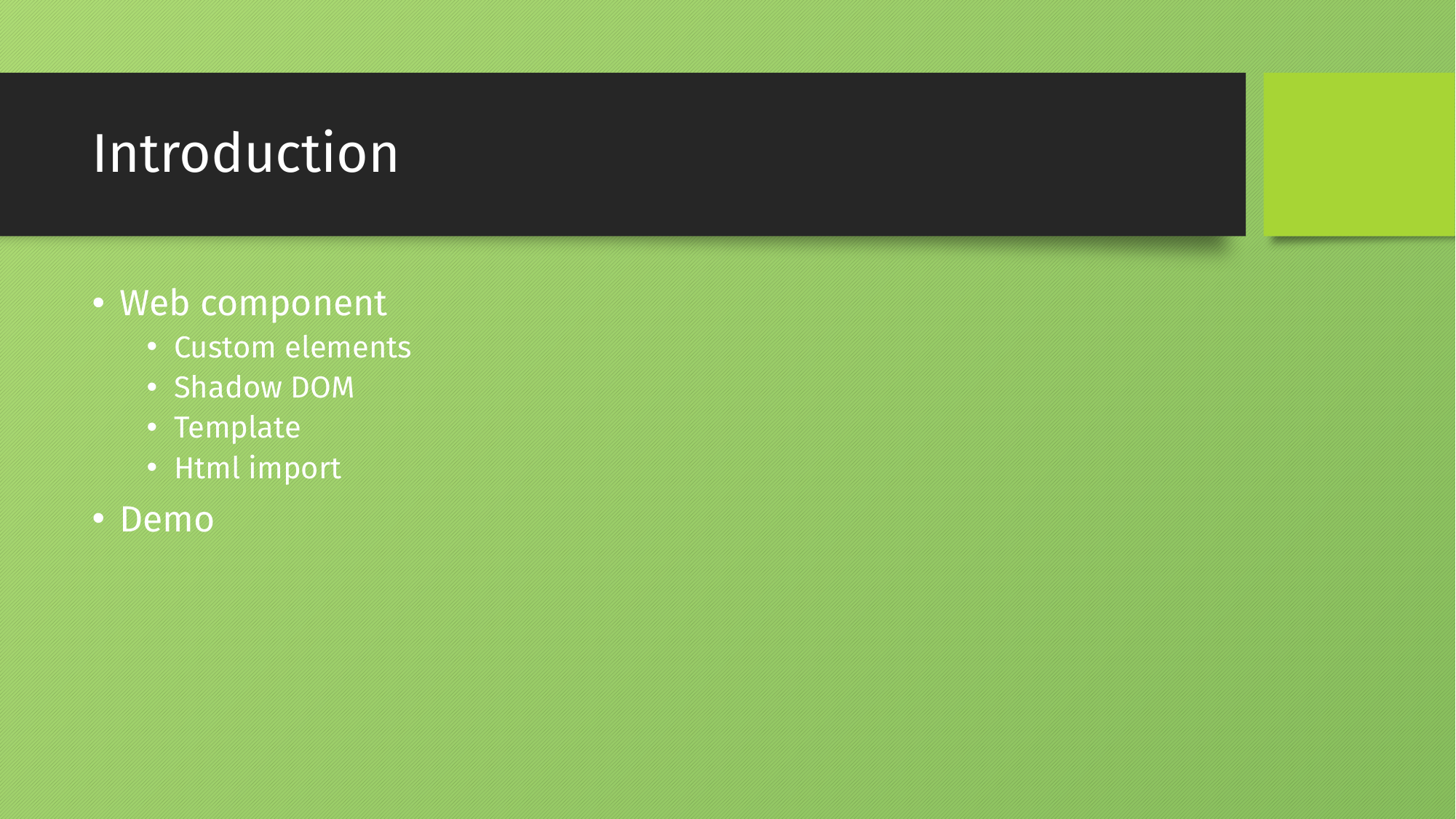

# Introduction
Web component
Custom elements
Shadow DOM
Template
Html import
Demo